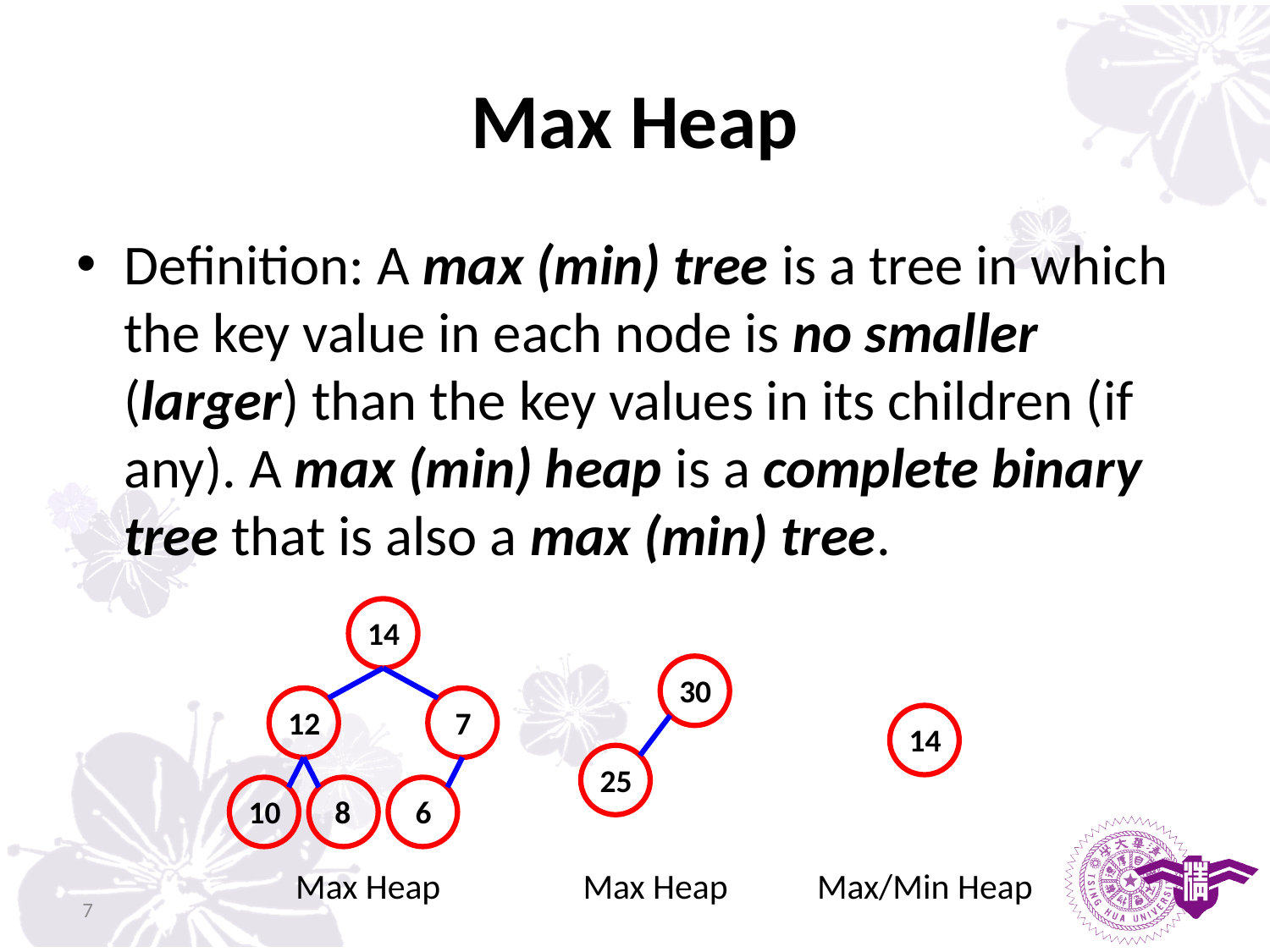

# Max Heap
Definition: A max (min) tree is a tree in which the key value in each node is no smaller (larger) than the key values in its children (if any). A max (min) heap is a complete binary tree that is also a max (min) tree.
14

12
7

10
8
6

30

25

14

Max Heap
Max Heap
Max/Min Heap
7